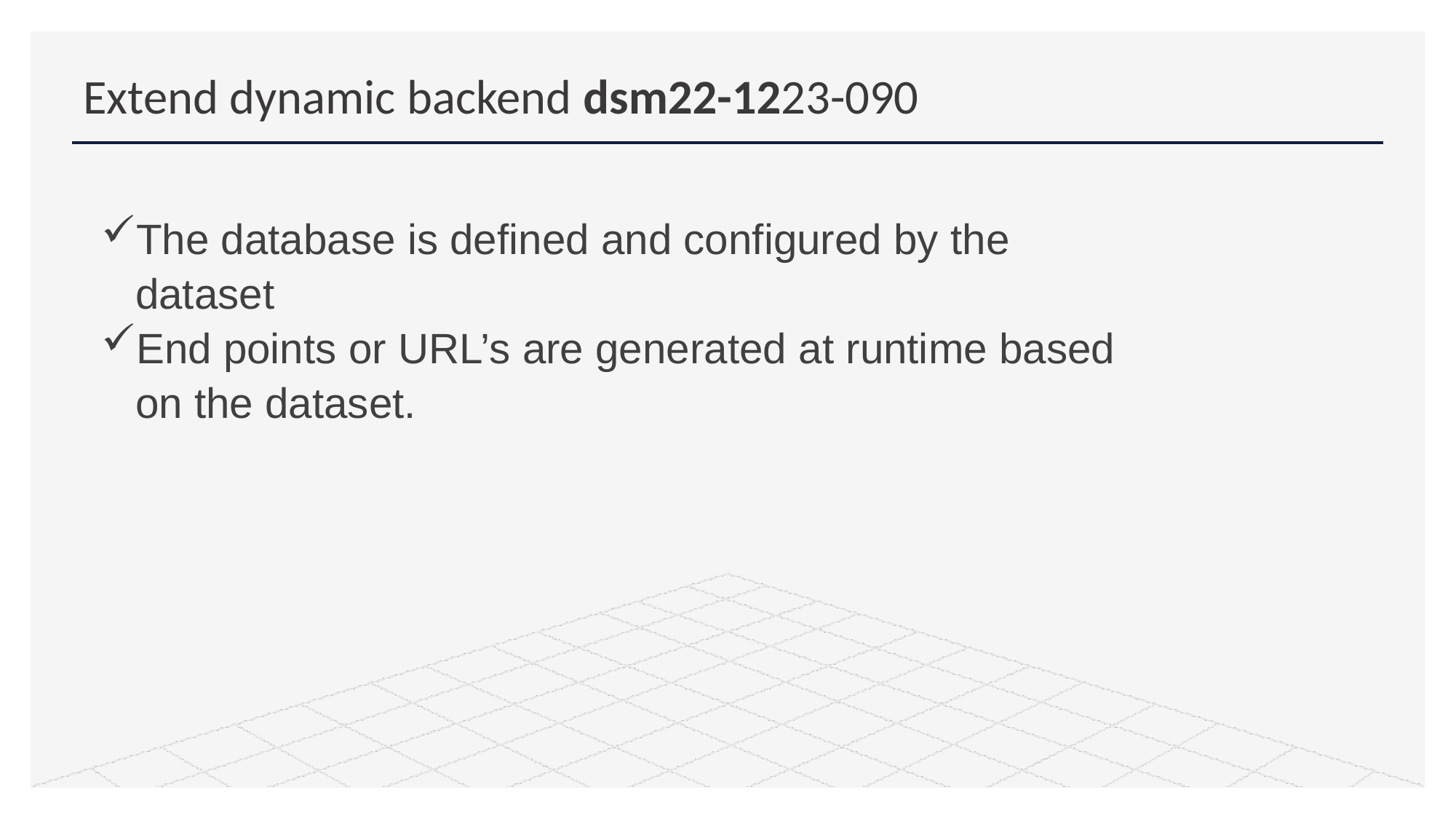

# Extend dynamic backend dsm22-1223-090
The database is defined and configured by the dataset
End points or URL’s are generated at runtime based on the dataset.